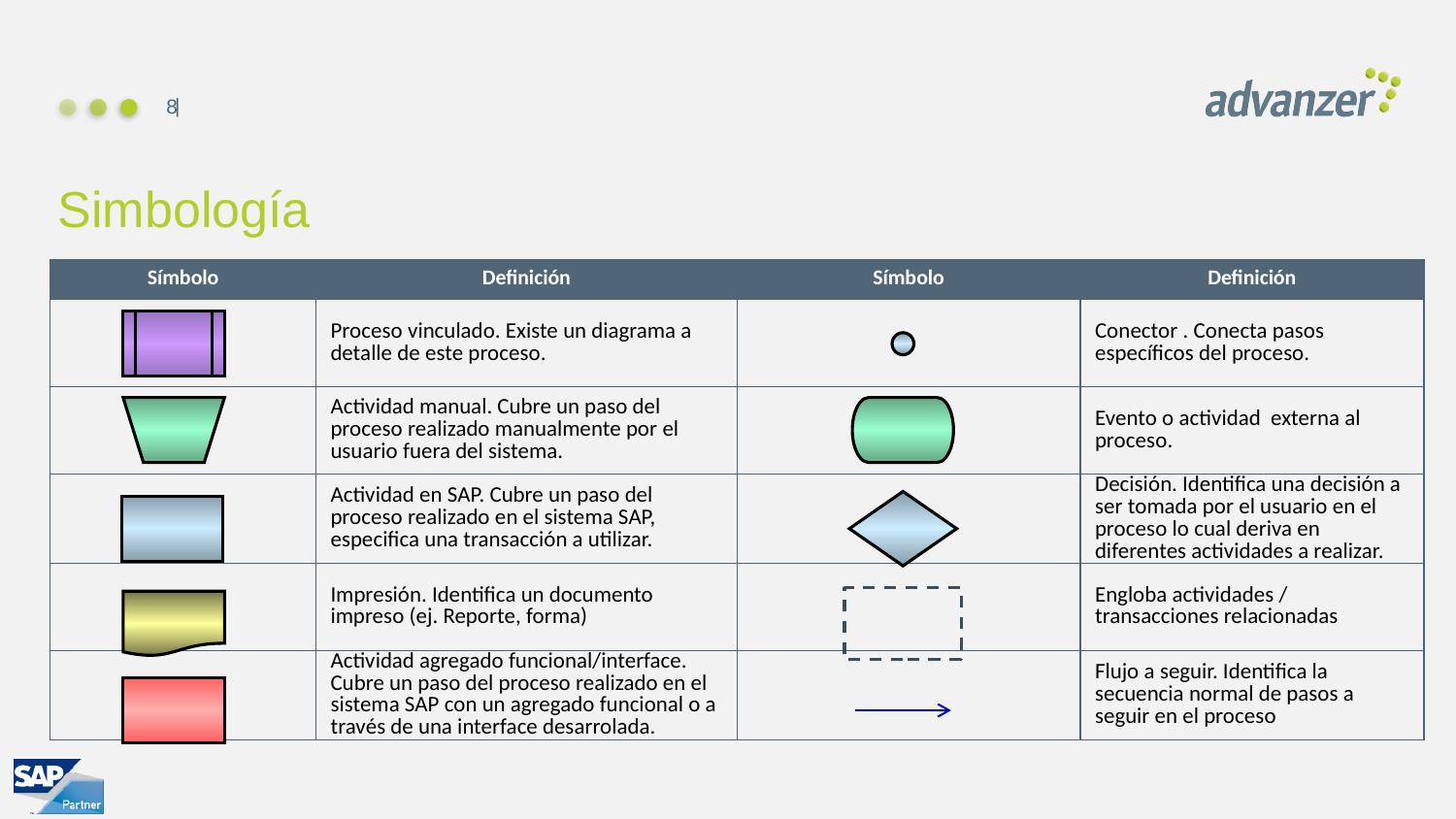

8
# Simbología
| Símbolo | Definición | Símbolo | Definición |
| --- | --- | --- | --- |
|  | Proceso vinculado. Existe un diagrama a detalle de este proceso. |  | Conector . Conecta pasos específicos del proceso. |
|  | Actividad manual. Cubre un paso del proceso realizado manualmente por el usuario fuera del sistema. |  | Evento o actividad externa al proceso. |
|  | Actividad en SAP. Cubre un paso del proceso realizado en el sistema SAP, especifica una transacción a utilizar. |  | Decisión. Identifica una decisión a ser tomada por el usuario en el proceso lo cual deriva en diferentes actividades a realizar. |
|  | Impresión. Identifica un documento impreso (ej. Reporte, forma) |  | Engloba actividades / transacciones relacionadas |
|  | Actividad agregado funcional/interface. Cubre un paso del proceso realizado en el sistema SAP con un agregado funcional o a través de una interface desarrolada. |  | Flujo a seguir. Identifica la secuencia normal de pasos a seguir en el proceso |